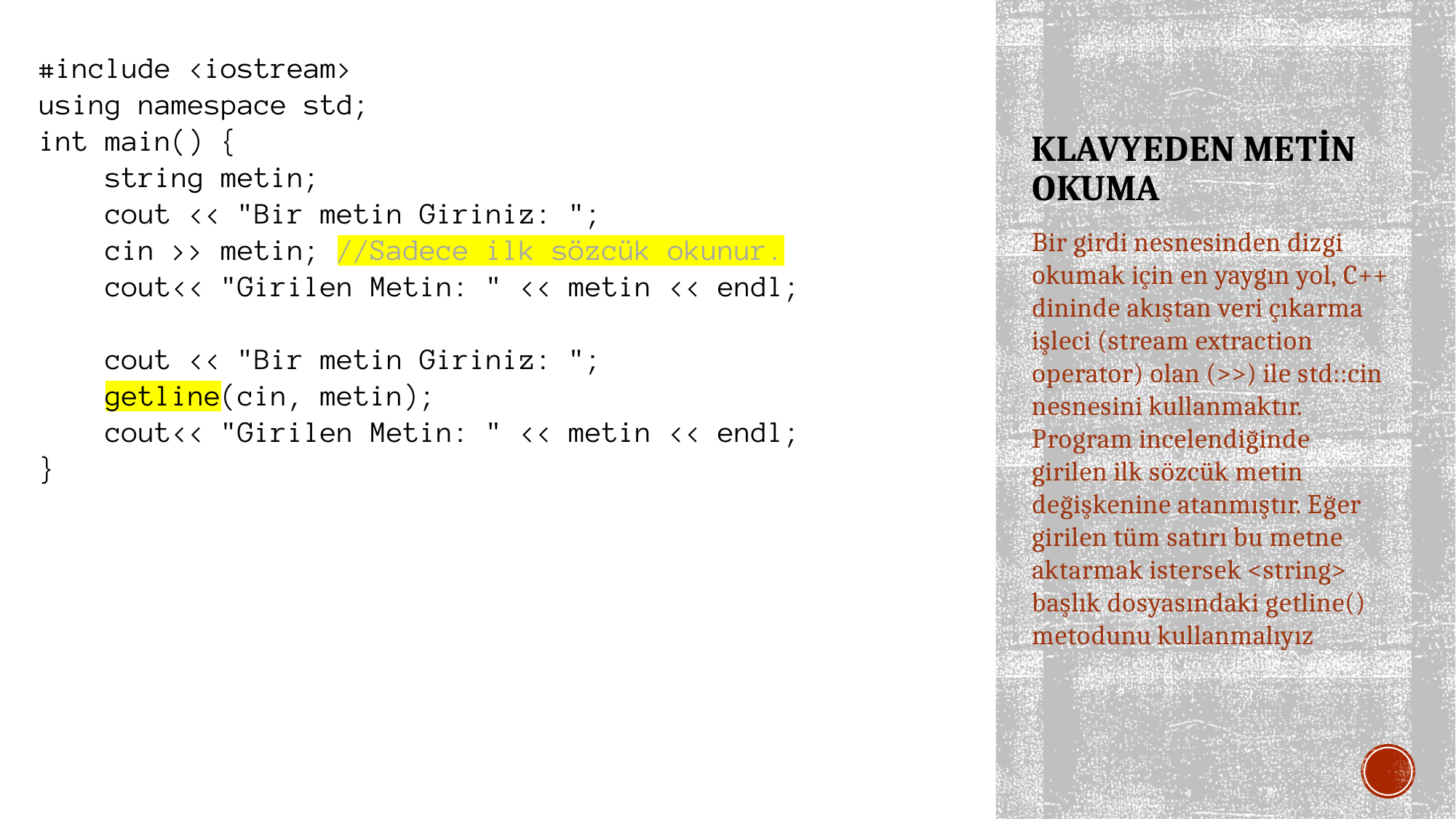

#include <iostream>
using namespace std;
int main() {
    string metin;
    cout << "Bir metin Giriniz: ";
    cin >> metin; //Sadece ilk sözcük okunur.
    cout<< "Girilen Metin: " << metin << endl;

    cout << "Bir metin Giriniz: ";
    getline(cin, metin);
    cout<< "Girilen Metin: " << metin << endl;
}
# KLAVYEDEN METİN OKUMA
Bir girdi nesnesinden dizgi okumak için en yaygın yol, C++ dininde akıştan veri çıkarma işleci (stream extraction operator) olan (>>) ile std::cin nesnesini kullanmaktır.
Program incelendiğinde girilen ilk sözcük metin değişkenine atanmıştır. Eğer girilen tüm satırı bu metne aktarmak istersek <string> başlık dosyasındaki getline() metodunu kullanmalıyız